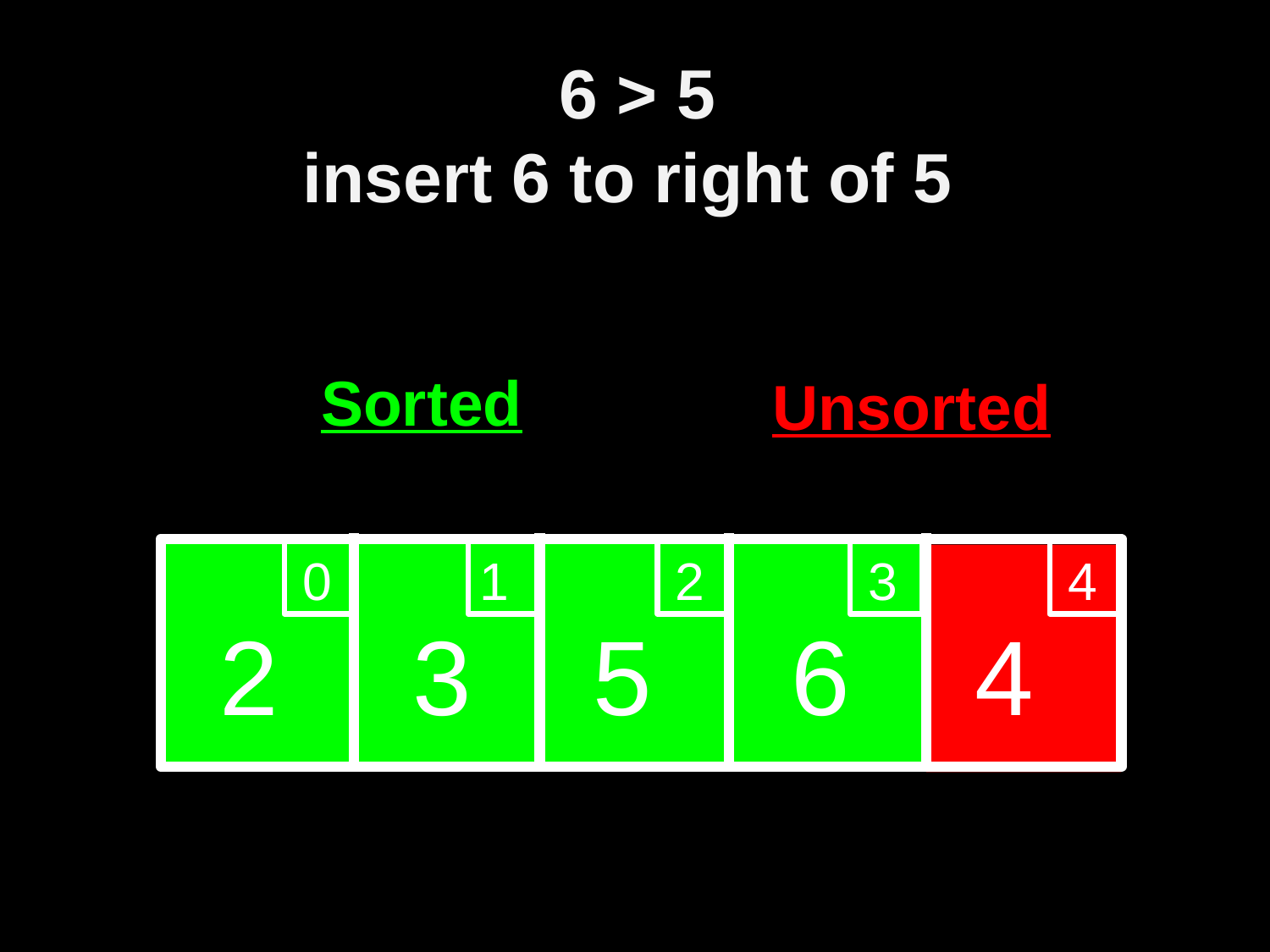

6 > 5
insert 6 to right of 5

Unsorted
Sorted
0
1
2

3

4

2
3
5
6
4